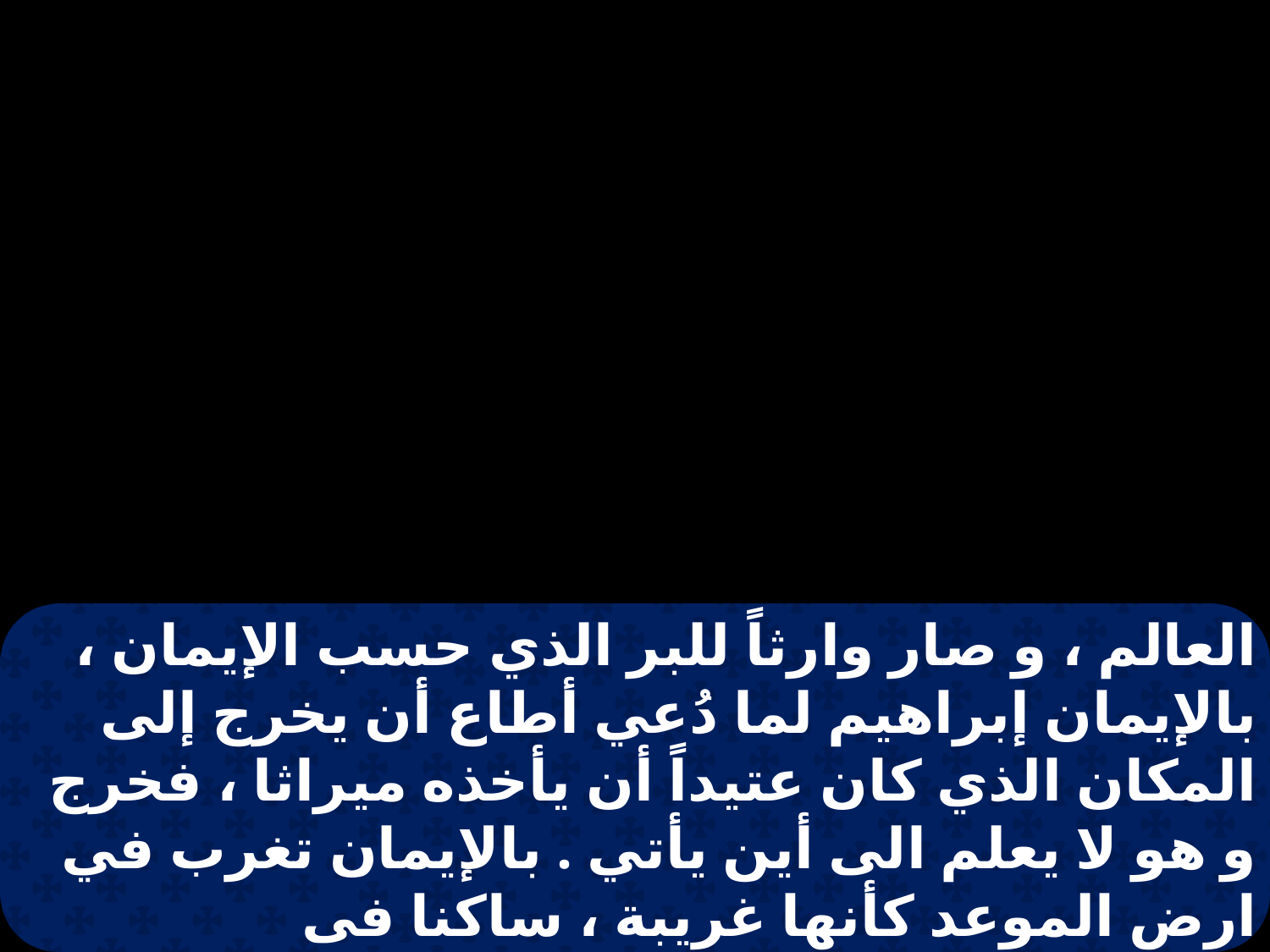

العالم ، و صار وارثاً للبر الذي حسب الإيمان ، بالإيمان إبراهيم لما دُعي أطاع أن يخرج إلى المكان الذي كان عتيداً أن يأخذه ميراثا ، فخرج و هو لا يعلم الى أين يأتي . بالإيمان تغرب في ارض الموعد كأنها غريبة ، ساكنا فى